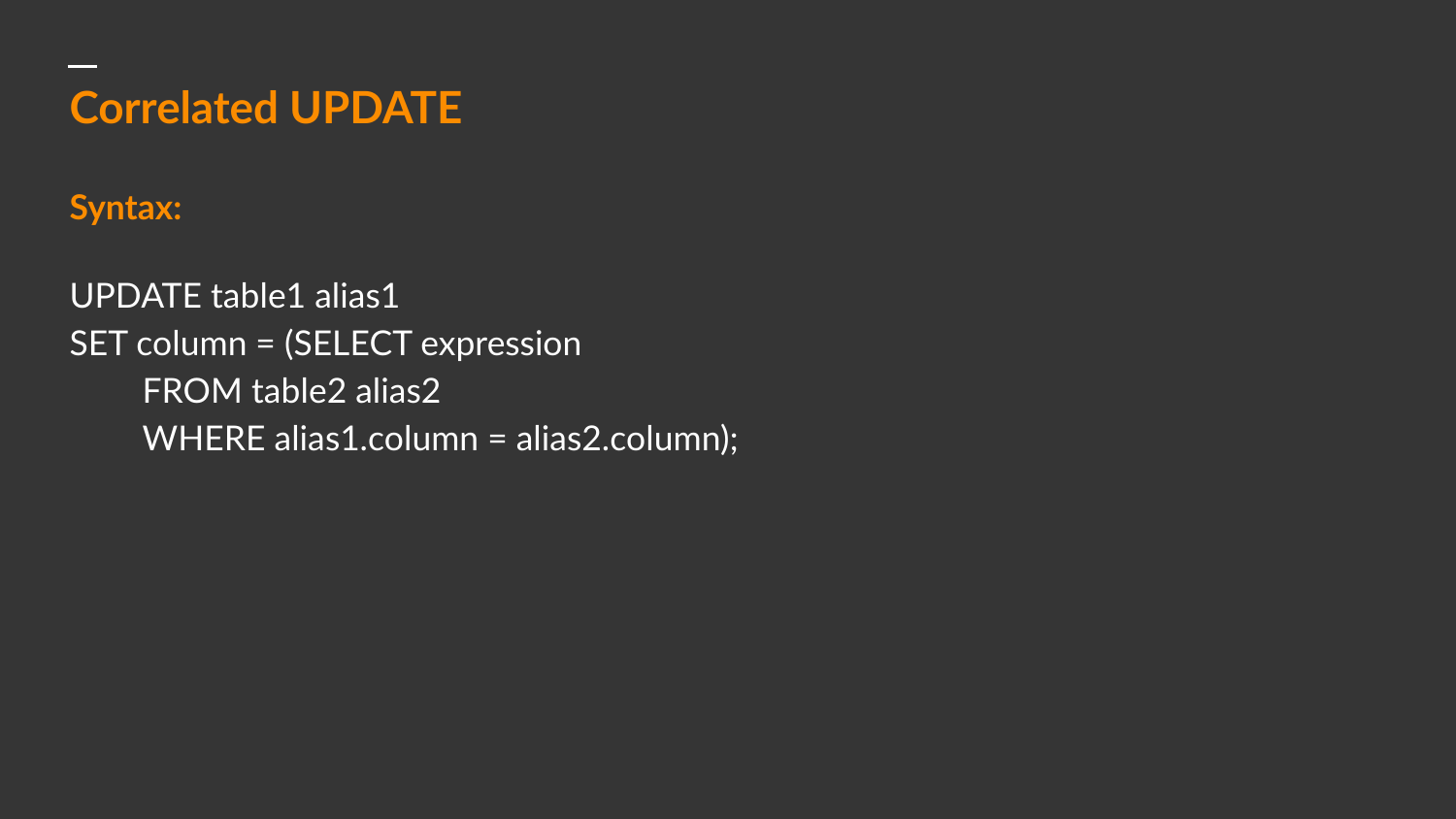

# Correlated UPDATE

Syntax:

UPDATE table1 alias1
SET column = (SELECT expression
FROM table2 alias2
WHERE alias1.column = alias2.column);